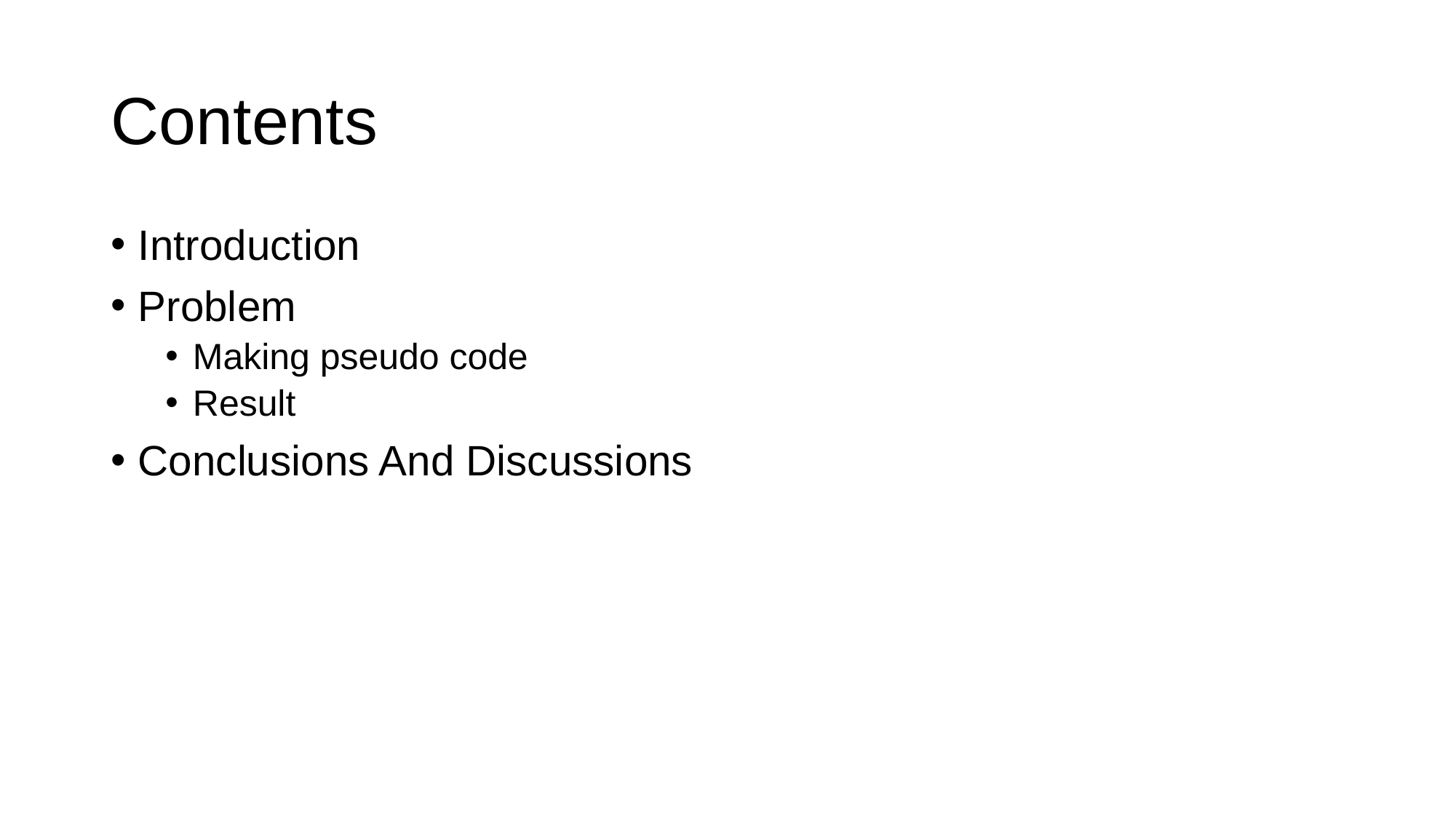

# Contents
Introduction
Problem
Making pseudo code
Result
Conclusions And Discussions